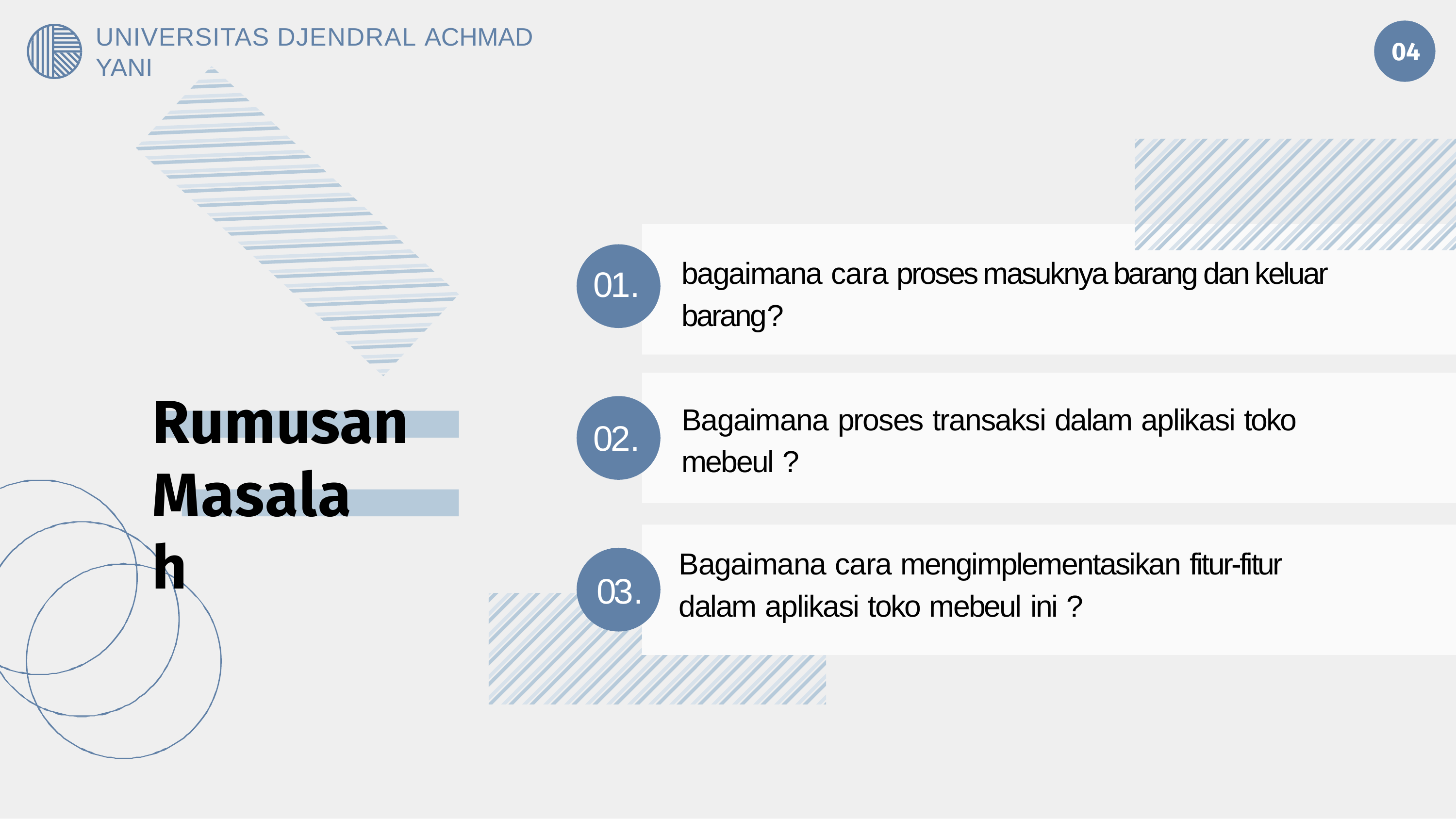

UNIVERSITAS DJENDRAL ACHMAD YANI
04

bagaimana cara proses masuknya barang dan keluar barang?
01.

Rumusan
Bagaimana proses transaksi dalam aplikasi toko  mebeul ?
02.
Masalah

Bagaimana cara mengimplementasikan fitur-fitur  dalam aplikasi toko mebeul ini ?
03.